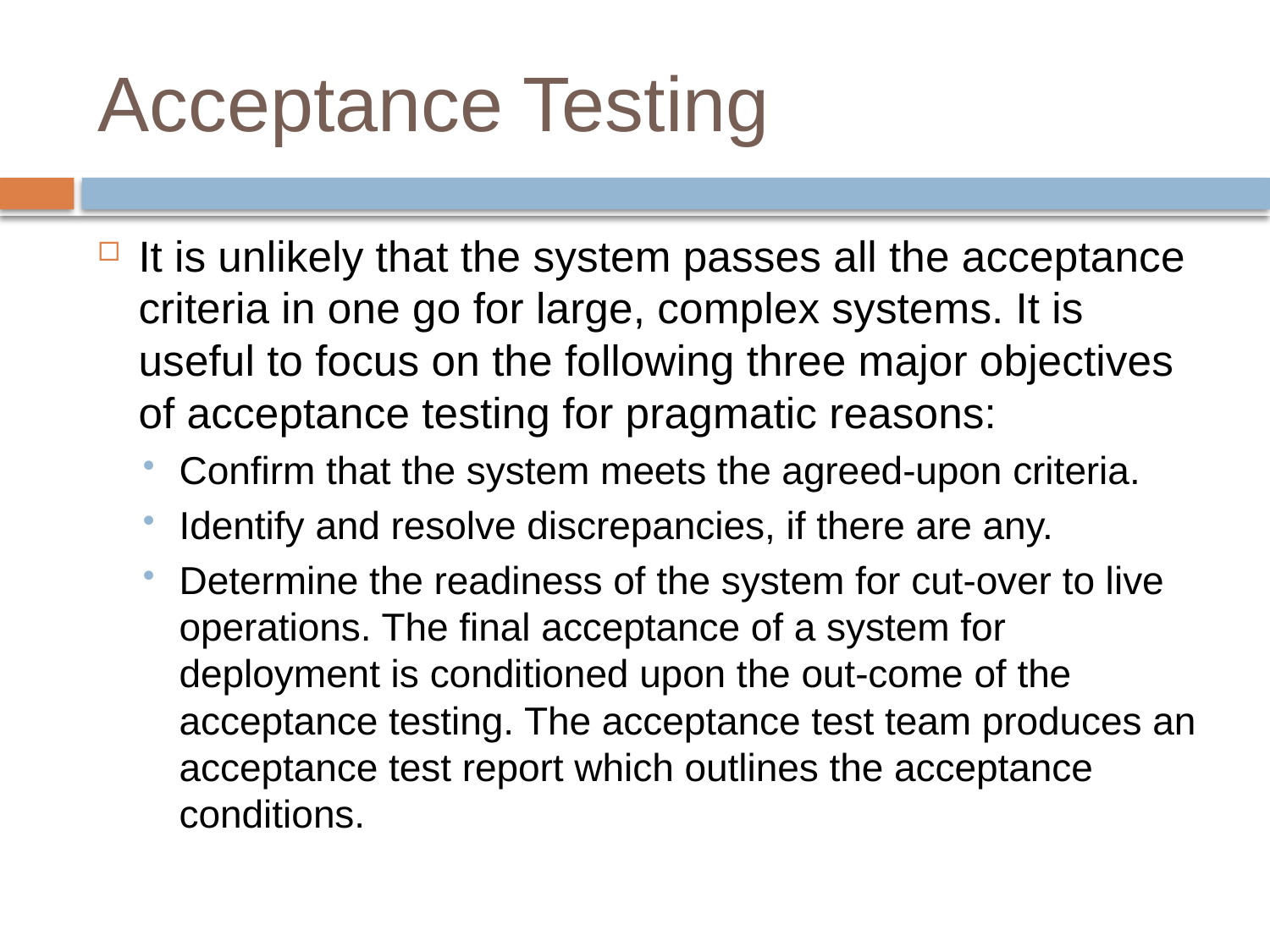

# Acceptance Testing
It is unlikely that the system passes all the acceptance criteria in one go for large, complex systems. It is useful to focus on the following three major objectives of acceptance testing for pragmatic reasons:
Confirm that the system meets the agreed-upon criteria.
Identify and resolve discrepancies, if there are any.
Determine the readiness of the system for cut-over to live operations. The final acceptance of a system for deployment is conditioned upon the out-come of the acceptance testing. The acceptance test team produces an acceptance test report which outlines the acceptance conditions.